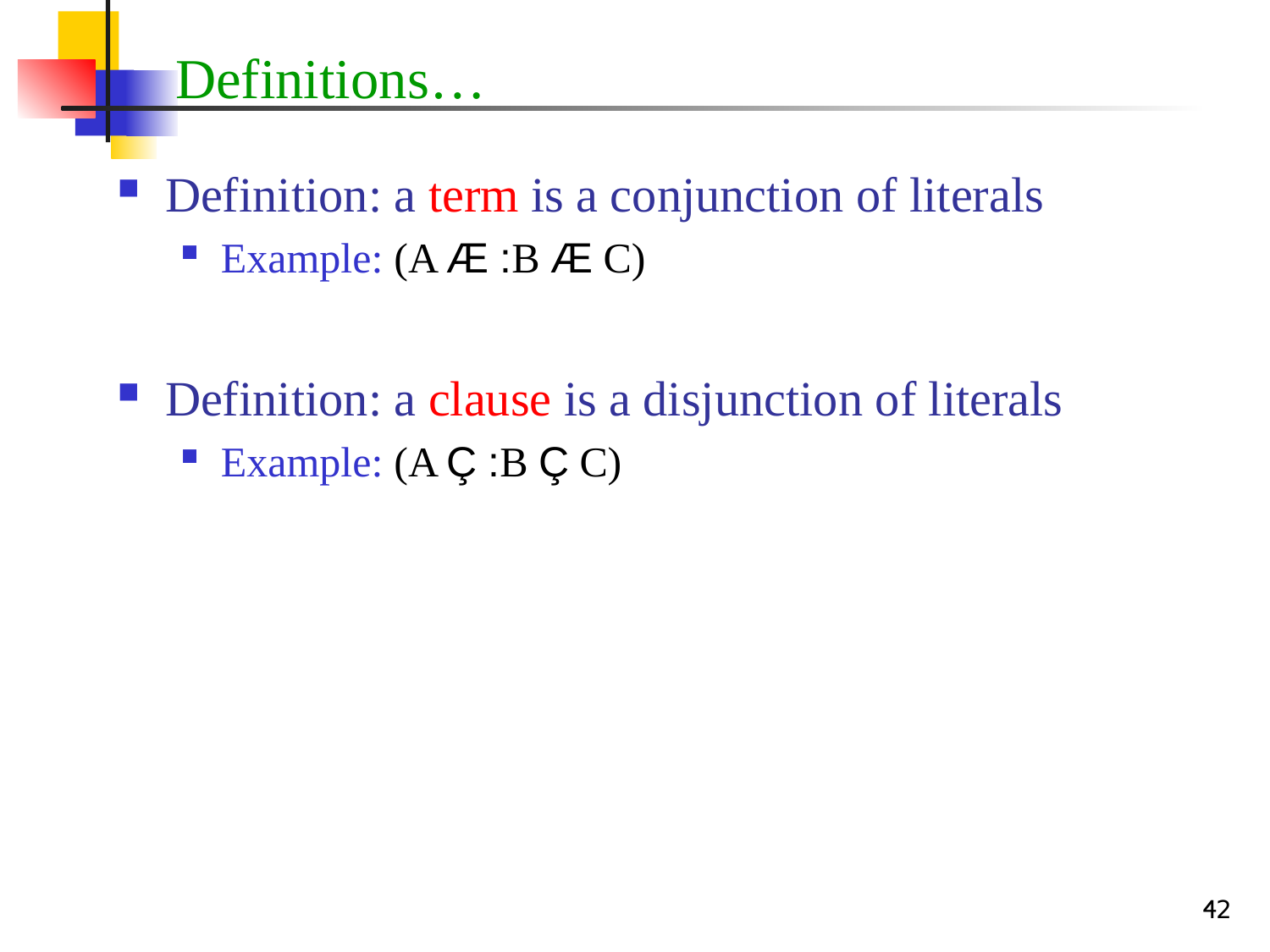

# Definitions…
Definition: a term is a conjunction of literals
Example: (A Æ :B Æ C)

Definition: a clause is a disjunction of literals
Example: (A Ç :B Ç C)

42